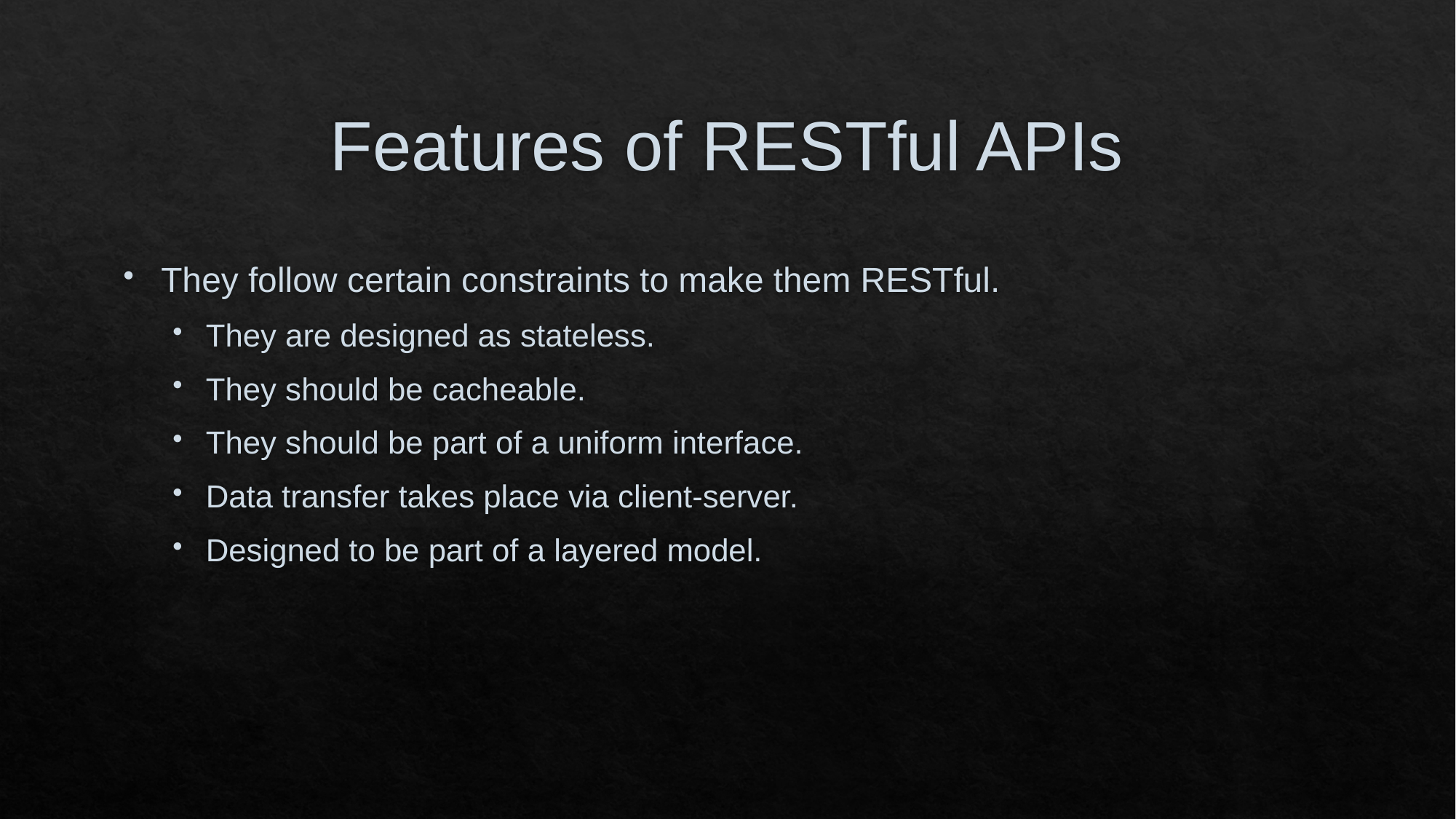

# Features of RESTful APIs
They follow certain constraints to make them RESTful.
They are designed as stateless.
They should be cacheable.
They should be part of a uniform interface.
Data transfer takes place via client-server.
Designed to be part of a layered model.